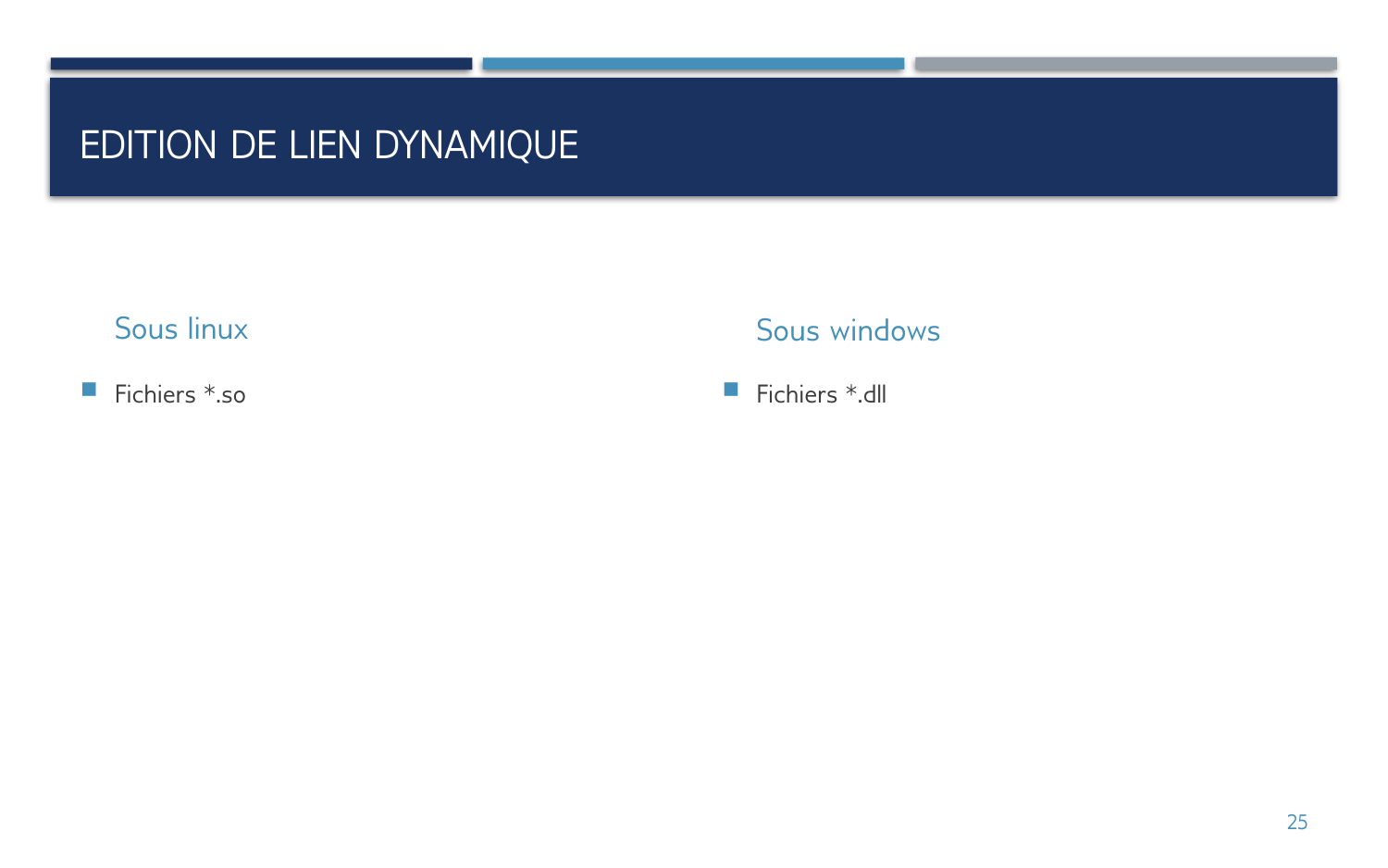

# Edition de lien dynamique
Sous linux
Sous windows
Fichiers *.so
Fichiers *.dll
25